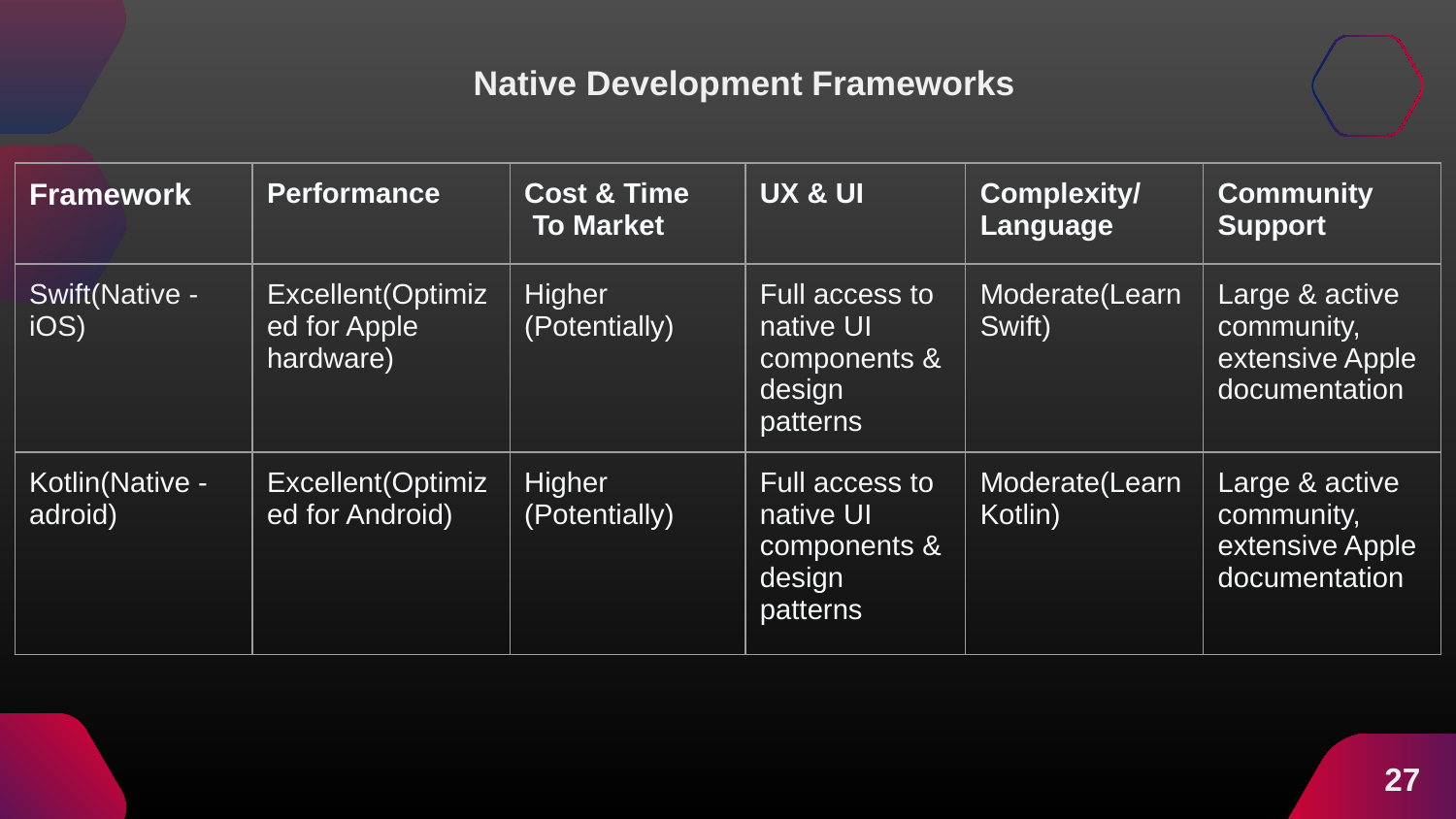

Native Development Frameworks
| Framework | Performance | Cost & Time To Market | UX & UI | Complexity/ Language | Community Support |
| --- | --- | --- | --- | --- | --- |
| Swift(Native - iOS) | Excellent(Optimized for Apple hardware) | Higher (Potentially) | Full access to native UI components & design patterns | Moderate(Learn Swift) | Large & active community, extensive Apple documentation |
| Kotlin(Native - adroid) | Excellent(Optimized for Android) | Higher (Potentially) | Full access to native UI components & design patterns | Moderate(Learn Kotlin) | Large & active community, extensive Apple documentation |
27